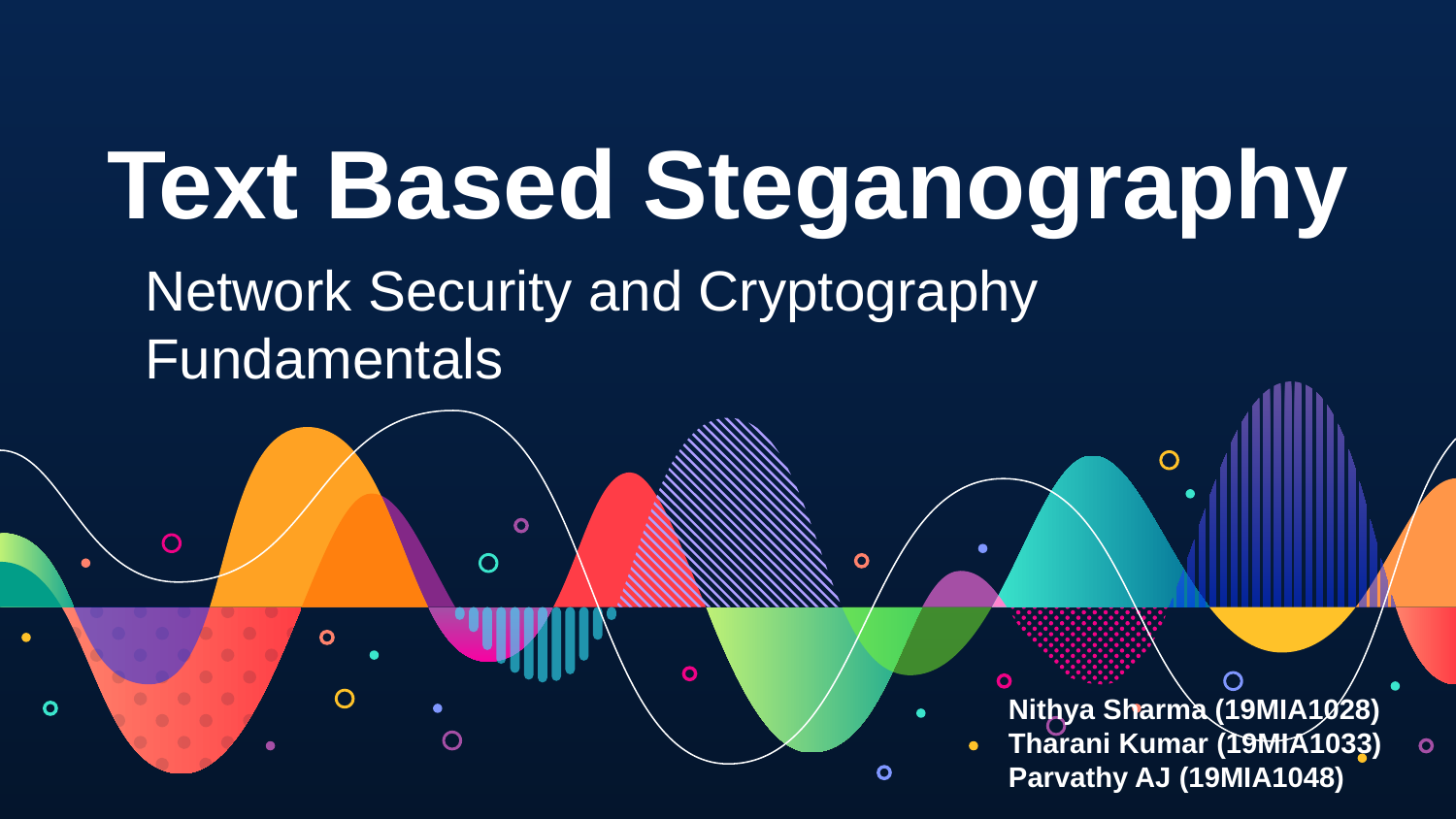

# Text Based Steganography
Network Security and Cryptography Fundamentals
Nithya Sharma (19MIA1028)
Tharani Kumar (19MIA1033)
Parvathy AJ (19MIA1048)